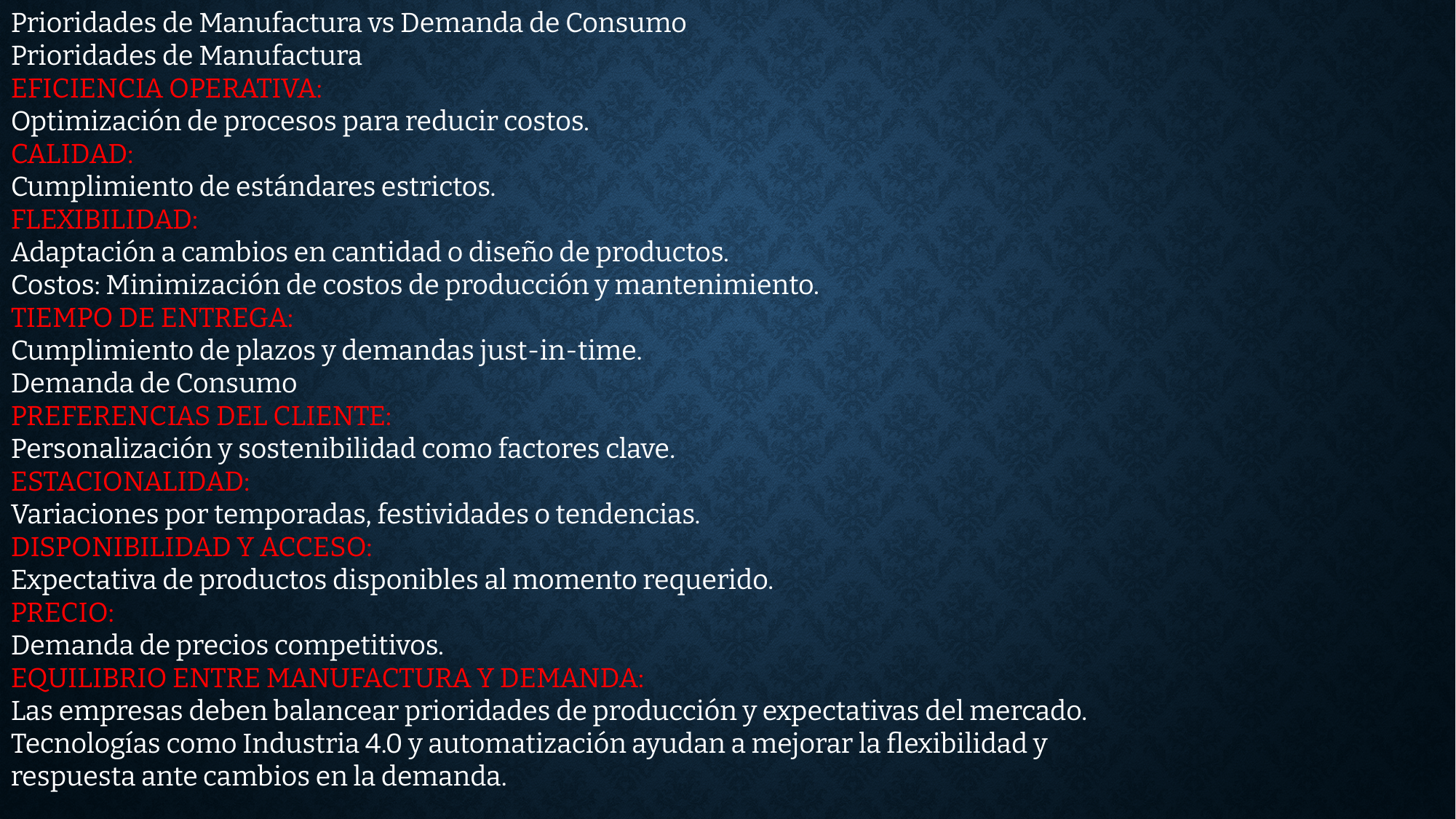

Prioridades de Manufactura vs Demanda de Consumo
Prioridades de Manufactura
Eficiencia Operativa:
Optimización de procesos para reducir costos.
Calidad:
Cumplimiento de estándares estrictos.
Flexibilidad:
Adaptación a cambios en cantidad o diseño de productos.
Costos: Minimización de costos de producción y mantenimiento.
Tiempo de Entrega:
Cumplimiento de plazos y demandas just-in-time.
Demanda de Consumo
Preferencias del Cliente:
Personalización y sostenibilidad como factores clave.
Estacionalidad:
Variaciones por temporadas, festividades o tendencias.
Disponibilidad y Acceso:
Expectativa de productos disponibles al momento requerido.
Precio:
Demanda de precios competitivos.
Equilibrio entre Manufactura y Demanda:
Las empresas deben balancear prioridades de producción y expectativas del mercado.
Tecnologías como Industria 4.0 y automatización ayudan a mejorar la flexibilidad y
respuesta ante cambios en la demanda.